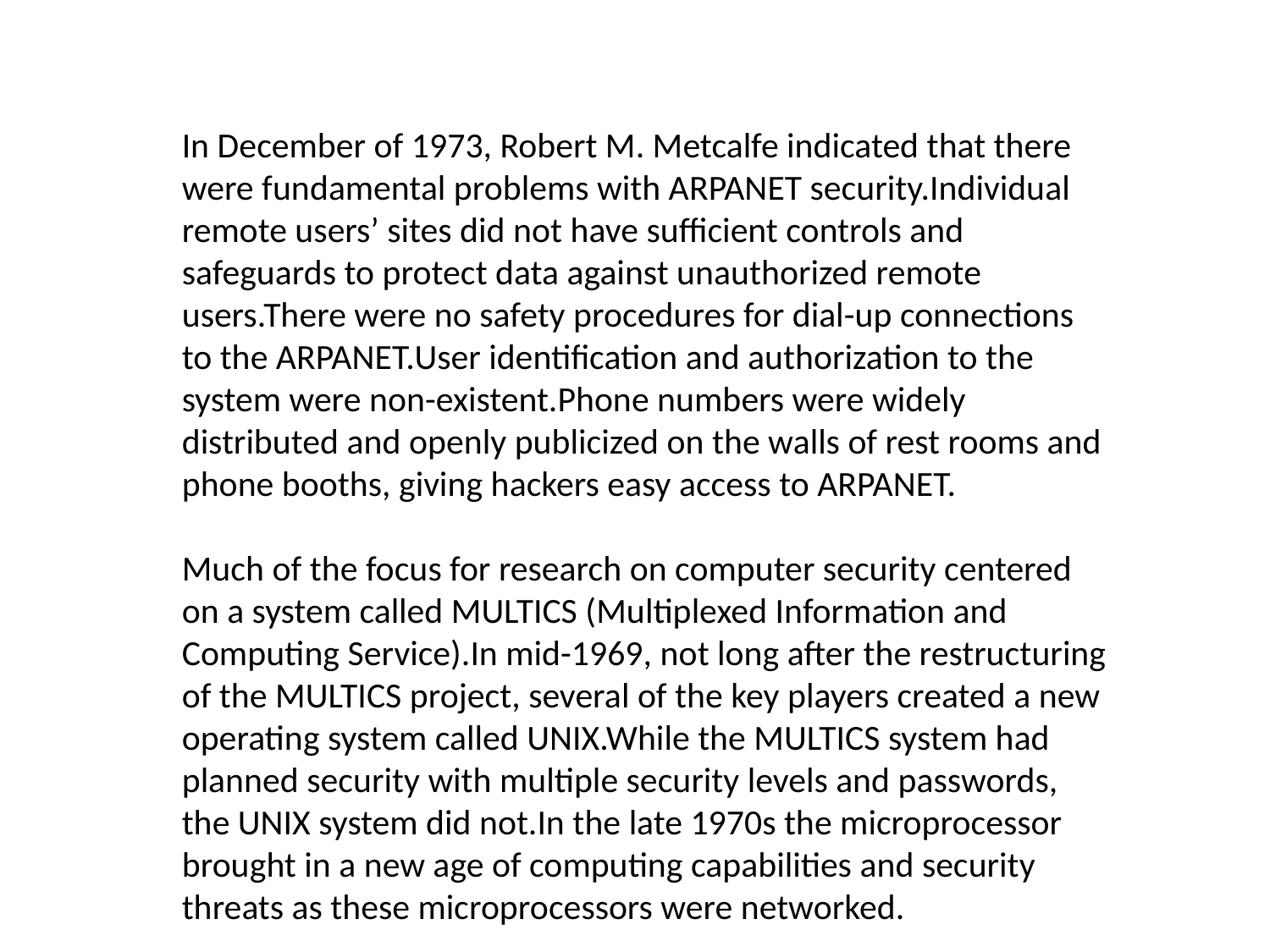

In December of 1973, Robert M. Metcalfe indicated that there were fundamental problems with ARPANET security.Individual remote users’ sites did not have sufficient controls and safeguards to protect data against unauthorized remote users.There were no safety procedures for dial-up connections to the ARPANET.User identification and authorization to the system were non-existent.Phone numbers were widely distributed and openly publicized on the walls of rest rooms and phone booths, giving hackers easy access to ARPANET.

Much of the focus for research on computer security centered on a system called MULTICS (Multiplexed Information and Computing Service).In mid-1969, not long after the restructuring of the MULTICS project, several of the key players created a new operating system called UNIX.While the MULTICS system had planned security with multiple security levels and passwords, the UNIX system did not.In the late 1970s the microprocessor brought in a new age of computing capabilities and security threats as these microprocessors were networked.